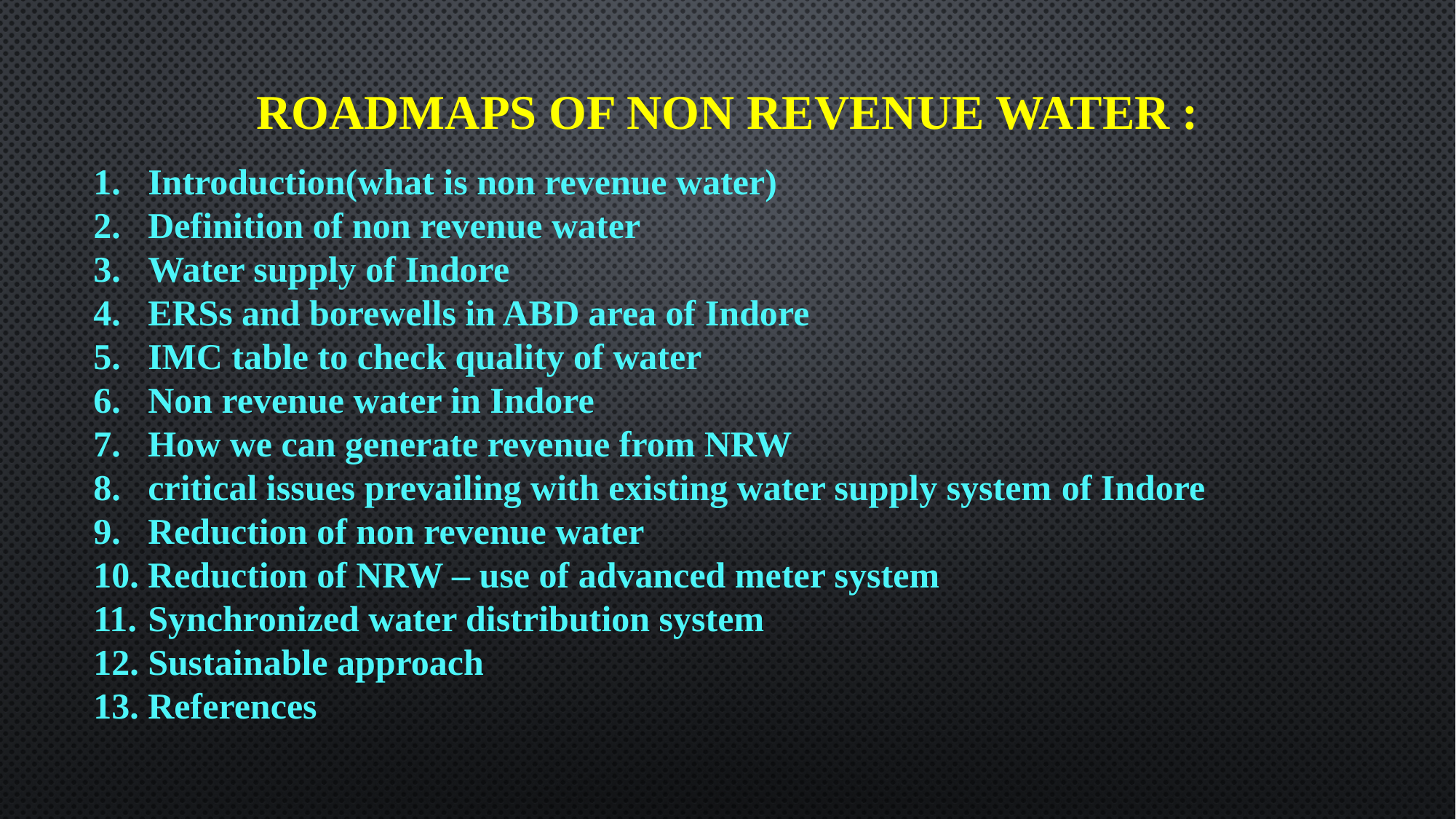

Roadmaps of non revenue water :
Introduction(what is non revenue water)
Definition of non revenue water
Water supply of Indore
ERSs and borewells in ABD area of Indore
IMC table to check quality of water
Non revenue water in Indore
How we can generate revenue from NRW
critical issues prevailing with existing water supply system of Indore
Reduction of non revenue water
Reduction of NRW – use of advanced meter system
Synchronized water distribution system
Sustainable approach
References